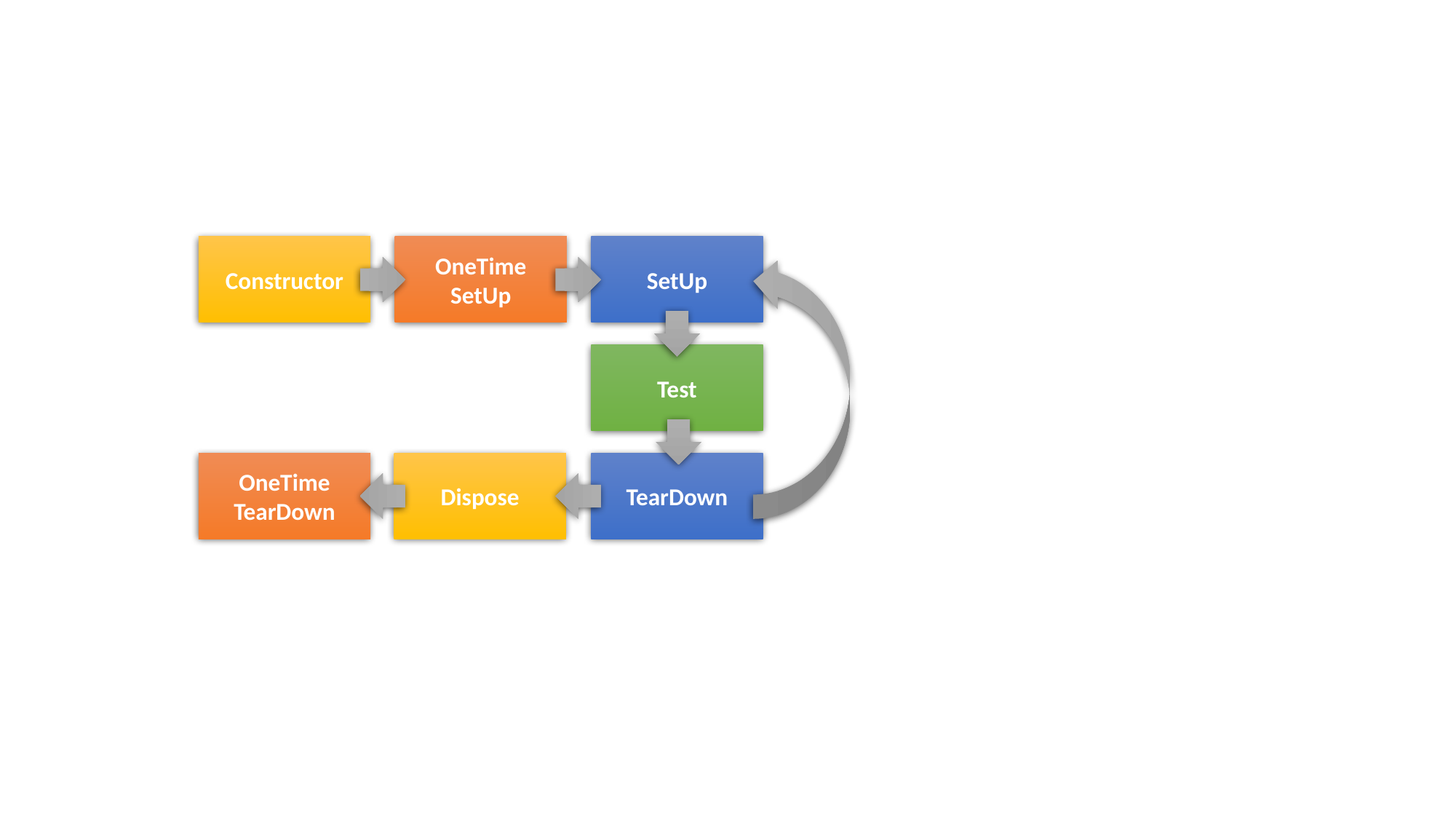

Constructor
OneTime
SetUp
SetUp

Test

OneTime
TearDown
Dispose
TearDown